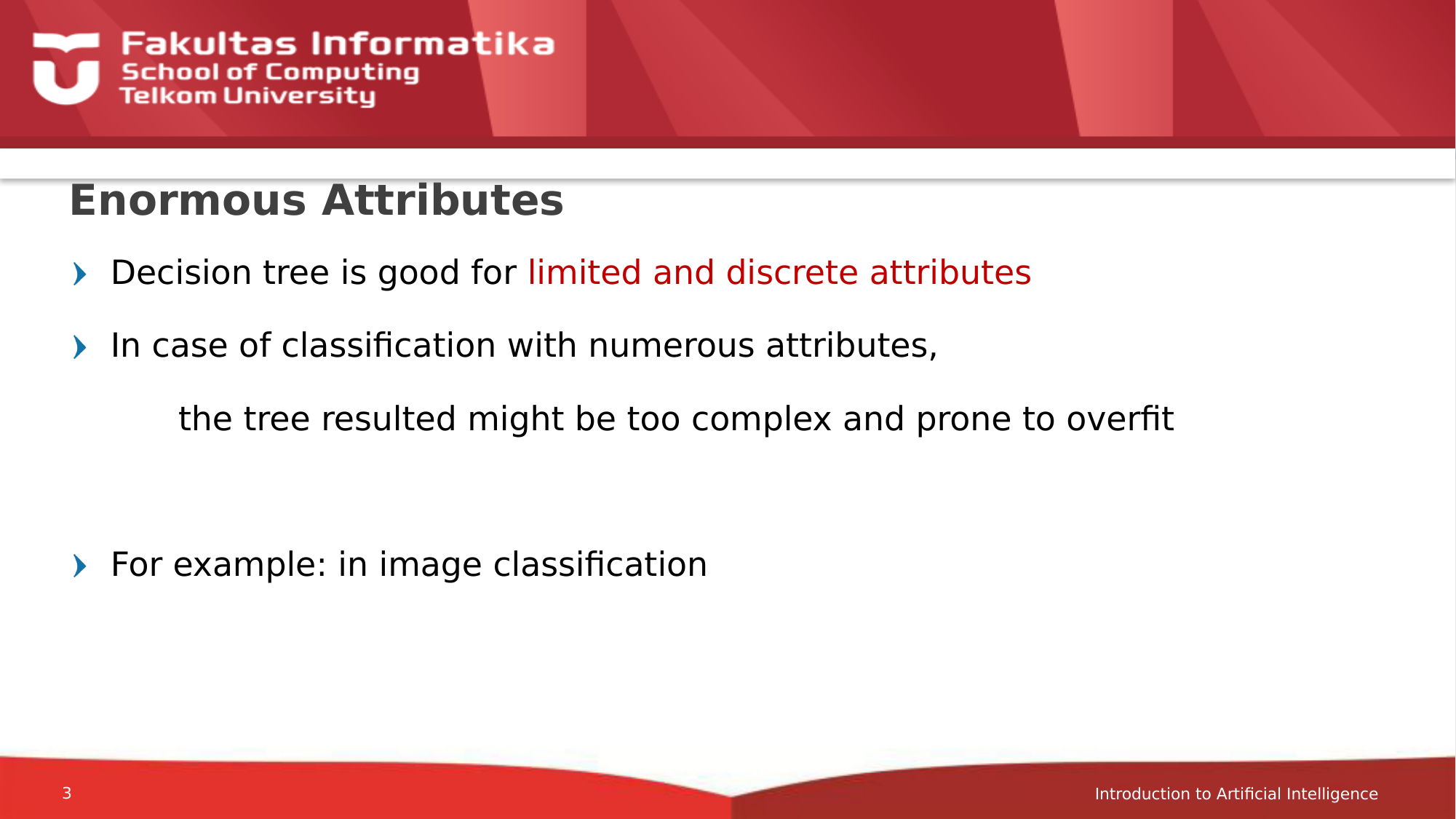

# Enormous Attributes
Decision tree is good for limited and discrete attributes
In case of classification with numerous attributes,
	the tree resulted might be too complex and prone to overfit

For example: in image classification
Introduction to Artificial Intelligence
3